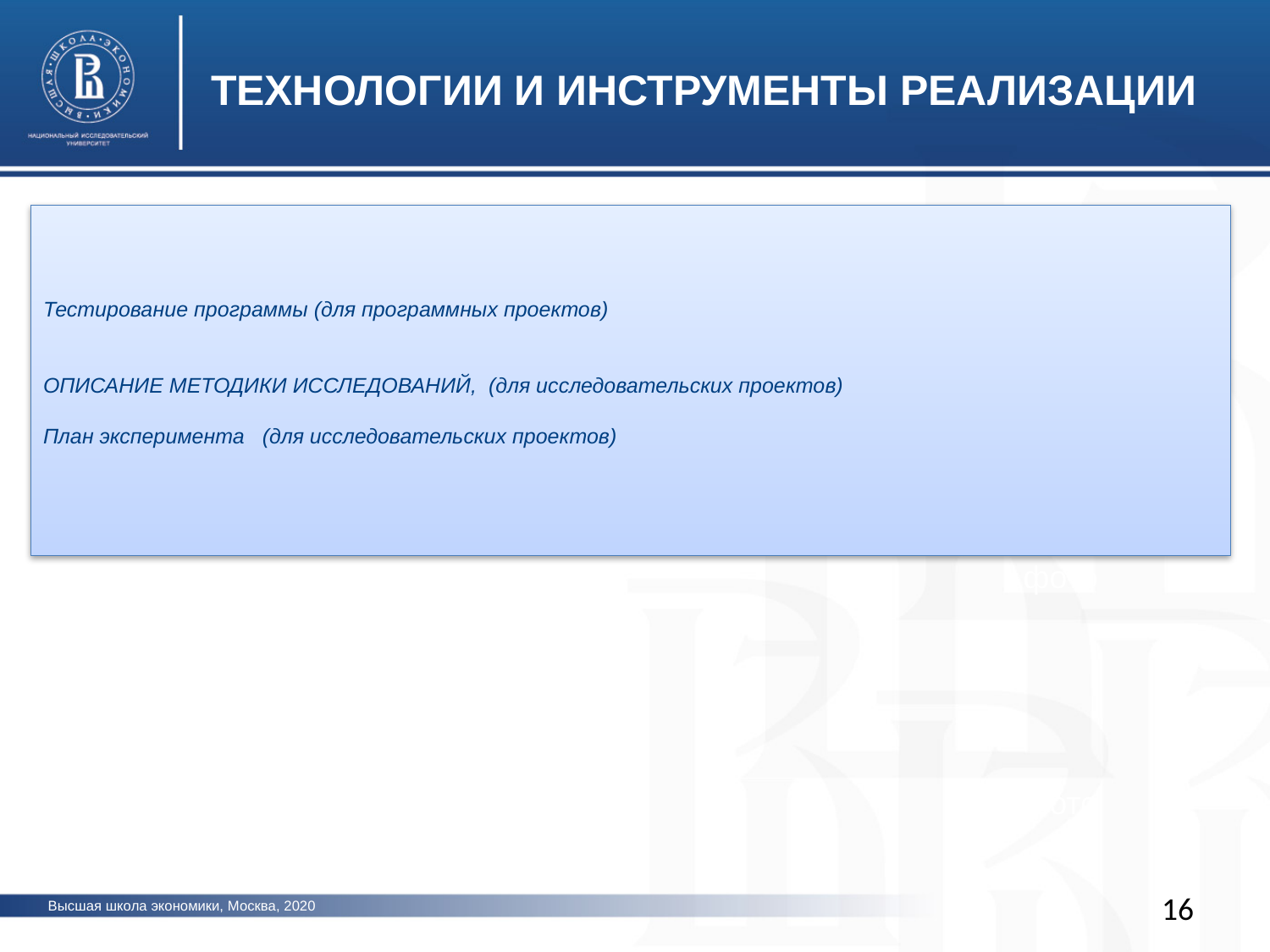

ТЕХНОЛОГИИ И ИНСТРУМЕНТЫ РЕАЛИЗАЦИИ

Тестирование программы (для программных проектов)

ОПИСАНИЕ МЕТОДИКИ ИССЛЕДОВАНИЙ,  (для исследовательских проектов)

План эксперимента   (для исследовательских проектов)

фото
фото
фото
16
Высшая школа экономики, Москва, 2020